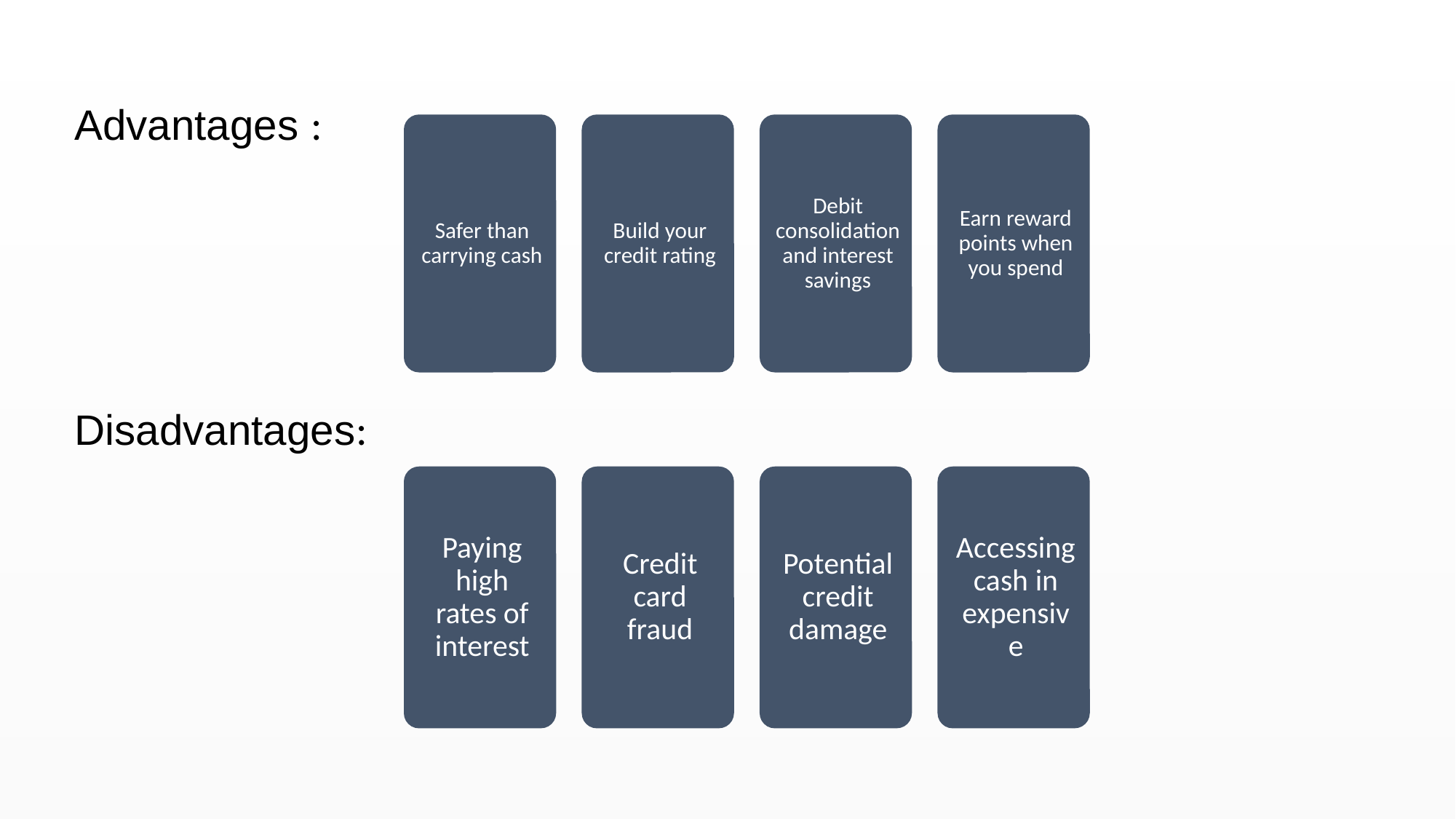

Advantages :

 Disadvantages:
Safer than carrying cash
Build your credit rating
Debit consolidation and interest savings
Earn reward points when you spend
Paying high rates of interest
Credit card fraud
Potential credit damage
Accessing cash in expensive